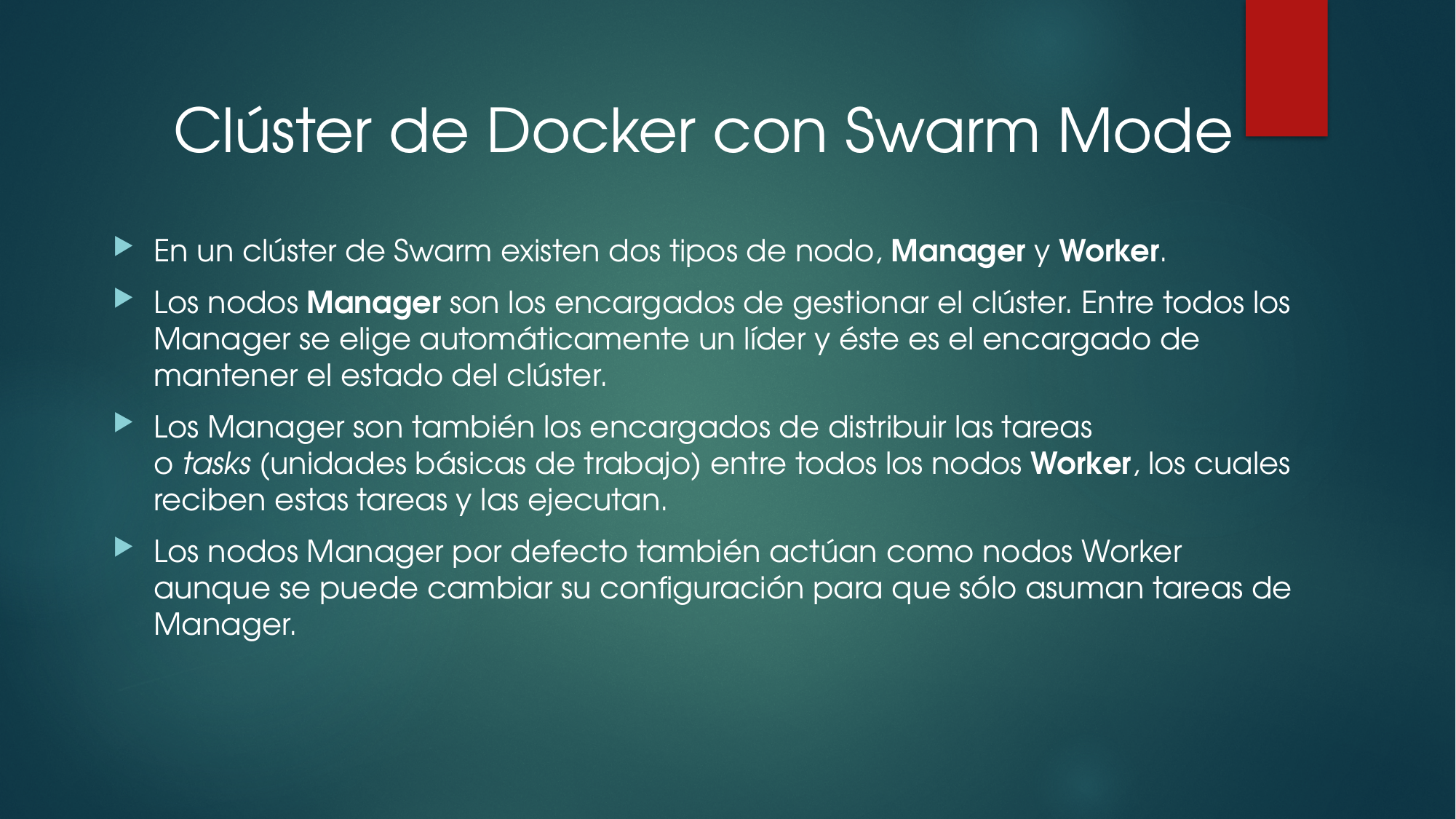

Clúster de Docker con Swarm Mode

En un clúster de Swarm existen dos tipos de nodo, Manager y Worker.
Los nodos Manager son los encargados de gestionar el clúster. Entre todos los Manager se elige automáticamente un líder y éste es el encargado de mantener el estado del clúster.
Los Manager son también los encargados de distribuir las tareas o tasks (unidades básicas de trabajo) entre todos los nodos Worker, los cuales reciben estas tareas y las ejecutan.
Los nodos Manager por defecto también actúan como nodos Worker aunque se puede cambiar su configuración para que sólo asuman tareas de Manager.